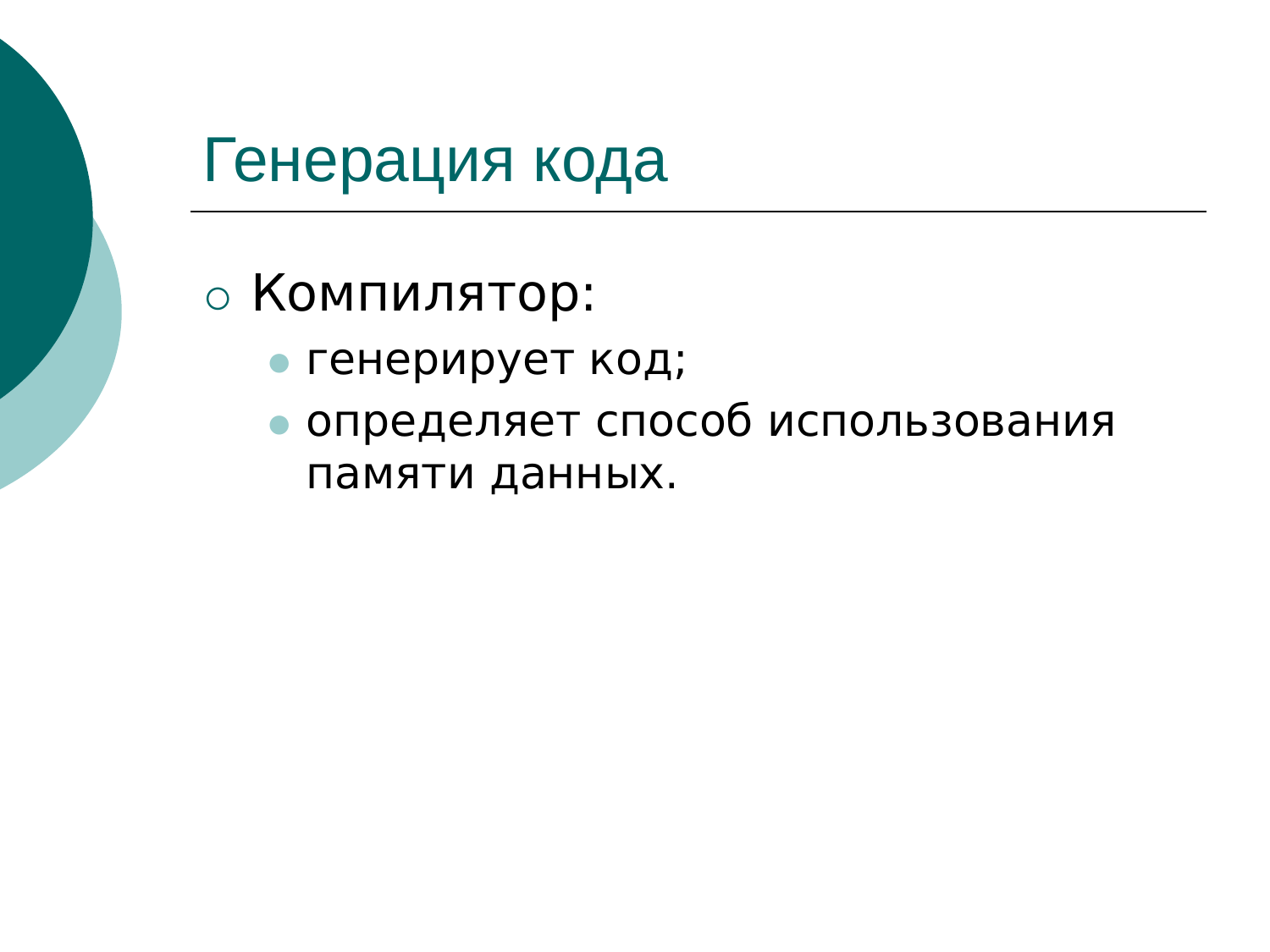

# Генерация кода
Компилятор:
генерирует код;
определяет способ использования памяти данных.